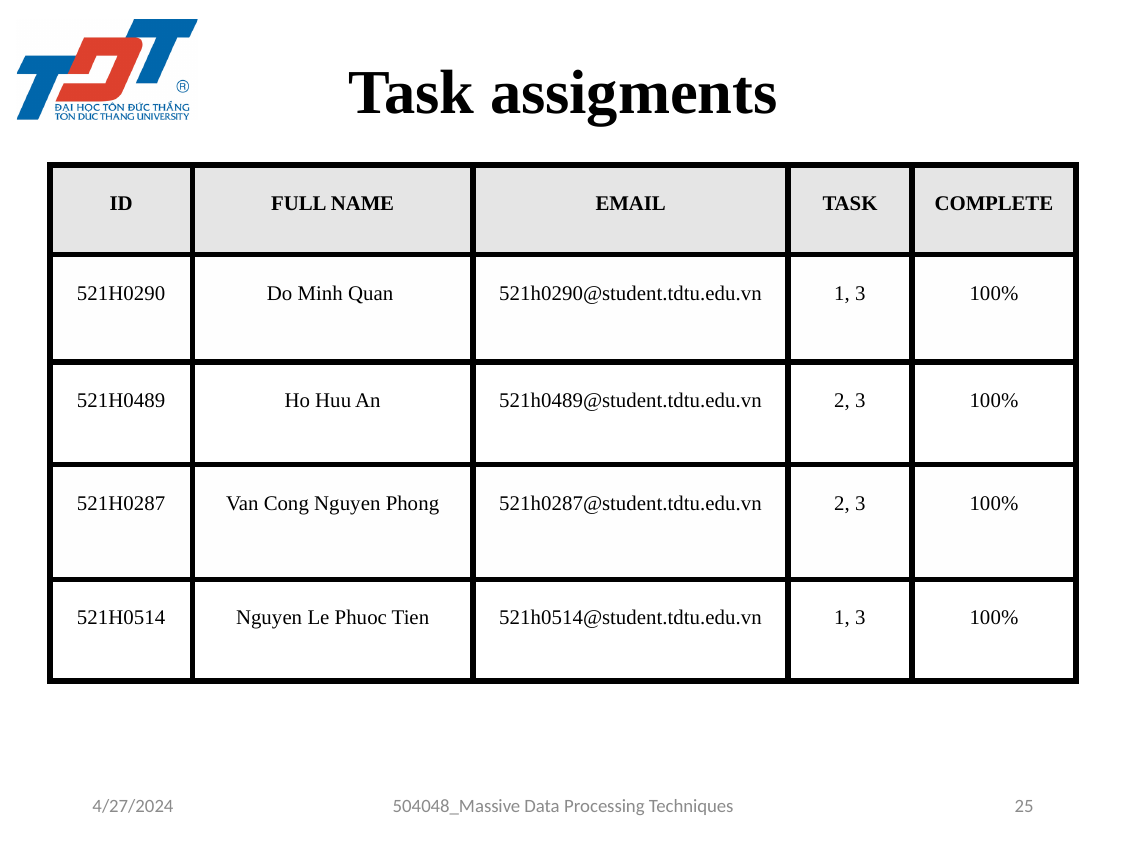

Task assigments

| ID | FULL NAME | EMAIL | TASK | COMPLETE |
| --- | --- | --- | --- | --- |
| 521H0290 | Do Minh Quan | 521h0290@student.tdtu.edu.vn | 1, 3 | 100% |
| 521H0489 | Ho Huu An | 521h0489@student.tdtu.edu.vn | 2, 3 | 100% |
| 521H0287 | Van Cong Nguyen Phong | 521h0287@student.tdtu.edu.vn | 2, 3 | 100% |
| 521H0514 | Nguyen Le Phuoc Tien | 521h0514@student.tdtu.edu.vn | 1, 3 | 100% |
4/27/2024
504048_Massive Data Processing Techniques
25